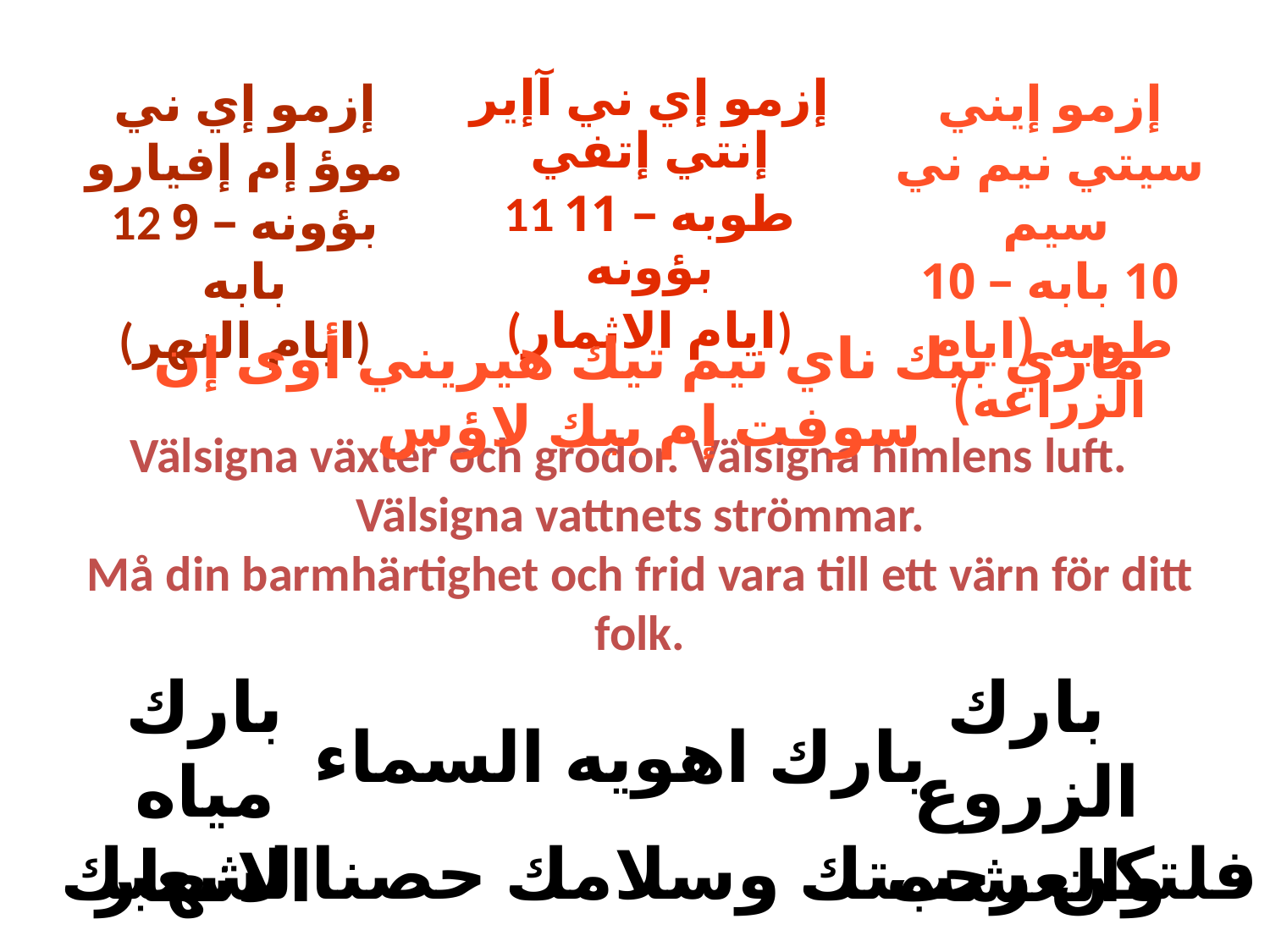

إزمو إي ني موؤ إم إفيارو
12 بؤونه – 9 بابه
(ايام النهر)
إزمو إي ني آإير إنتي إتفي
11 طوبه – 11 بؤونه
(ايام الاثمار)
إزمو إيني سيتي نيم ني سيم
10 بابه – 10 طوبه (ايام الزراعه)
ماري بيك ناي نيم تيك هيريني أوى إن سوفت إم بيك لاؤس
Välsigna växter och grödor. Välsigna himlens luft.
Välsigna vattnets strömmar.
Må din barmhärtighet och frid vara till ett värn för ditt folk.
بارك مياه الانهار
بارك الزروع والعشب
بارك اهويه السماء
فلتكن رحمتك وسلامك حصنا لشعبك